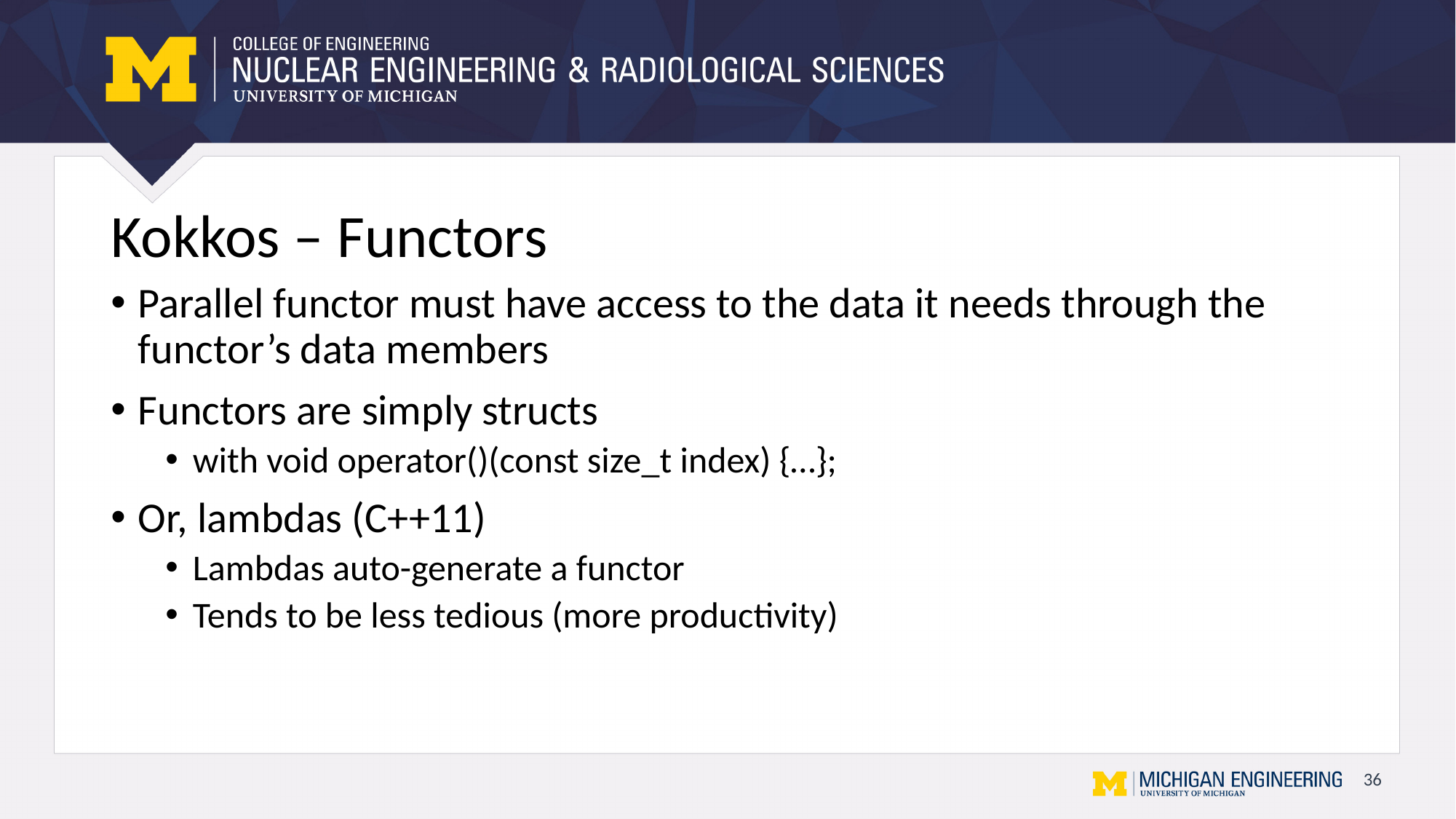

# Kokkos – Functors
Parallel functor must have access to the data it needs through the functor’s data members
Functors are simply structs
with void operator()(const size_t index) {…};
Or, lambdas (C++11)
Lambdas auto-generate a functor
Tends to be less tedious (more productivity)